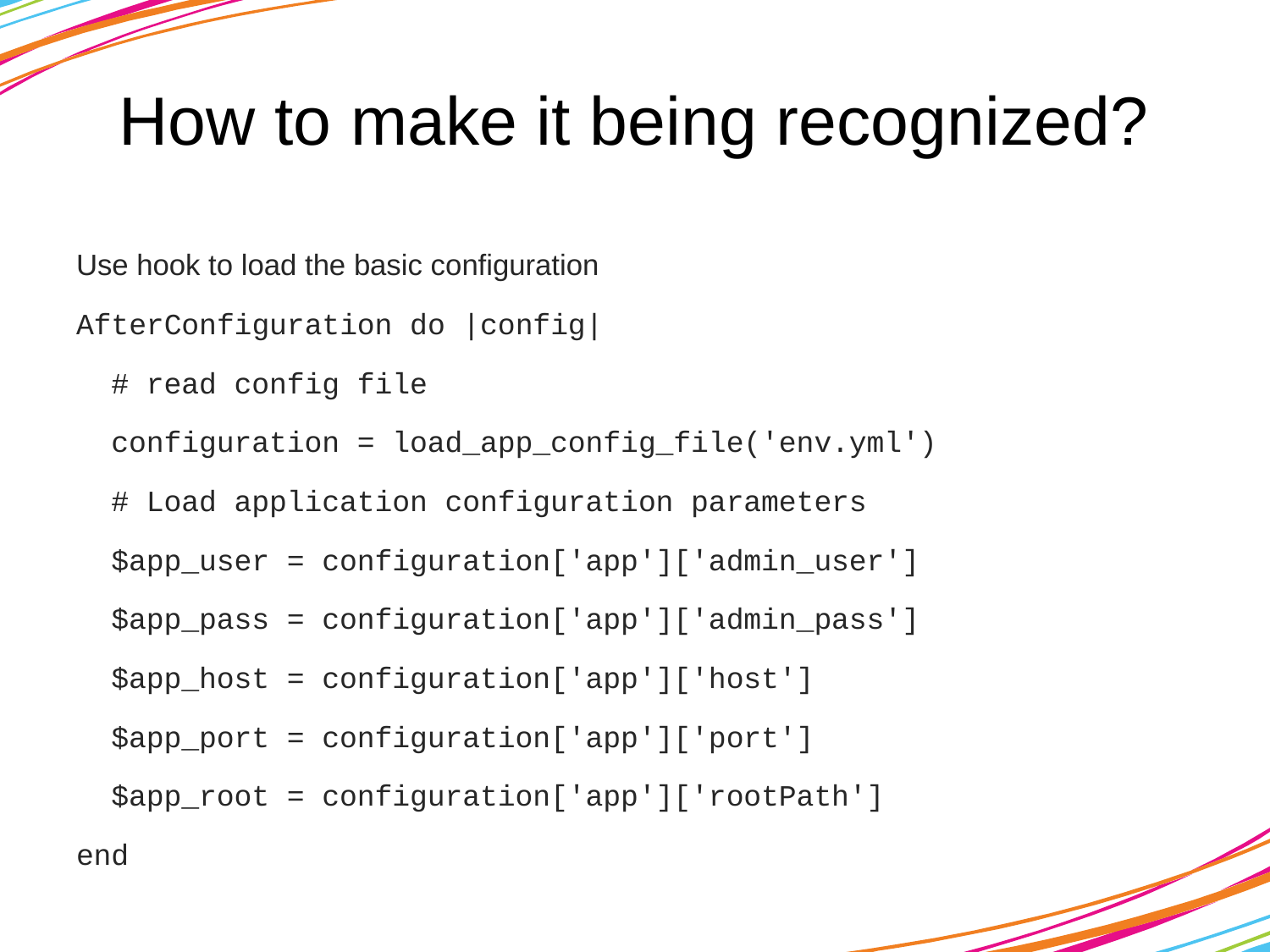

# How to make it being recognized?
Use hook to load the basic configuration
AfterConfiguration do |config|
  # read config file
  configuration = load_app_config_file('env.yml')
  # Load application configuration parameters
  $app_user = configuration['app']['admin_user']
  $app_pass = configuration['app']['admin_pass']
  $app_host = configuration['app']['host']
  $app_port = configuration['app']['port']
  $app_root = configuration['app']['rootPath']
end